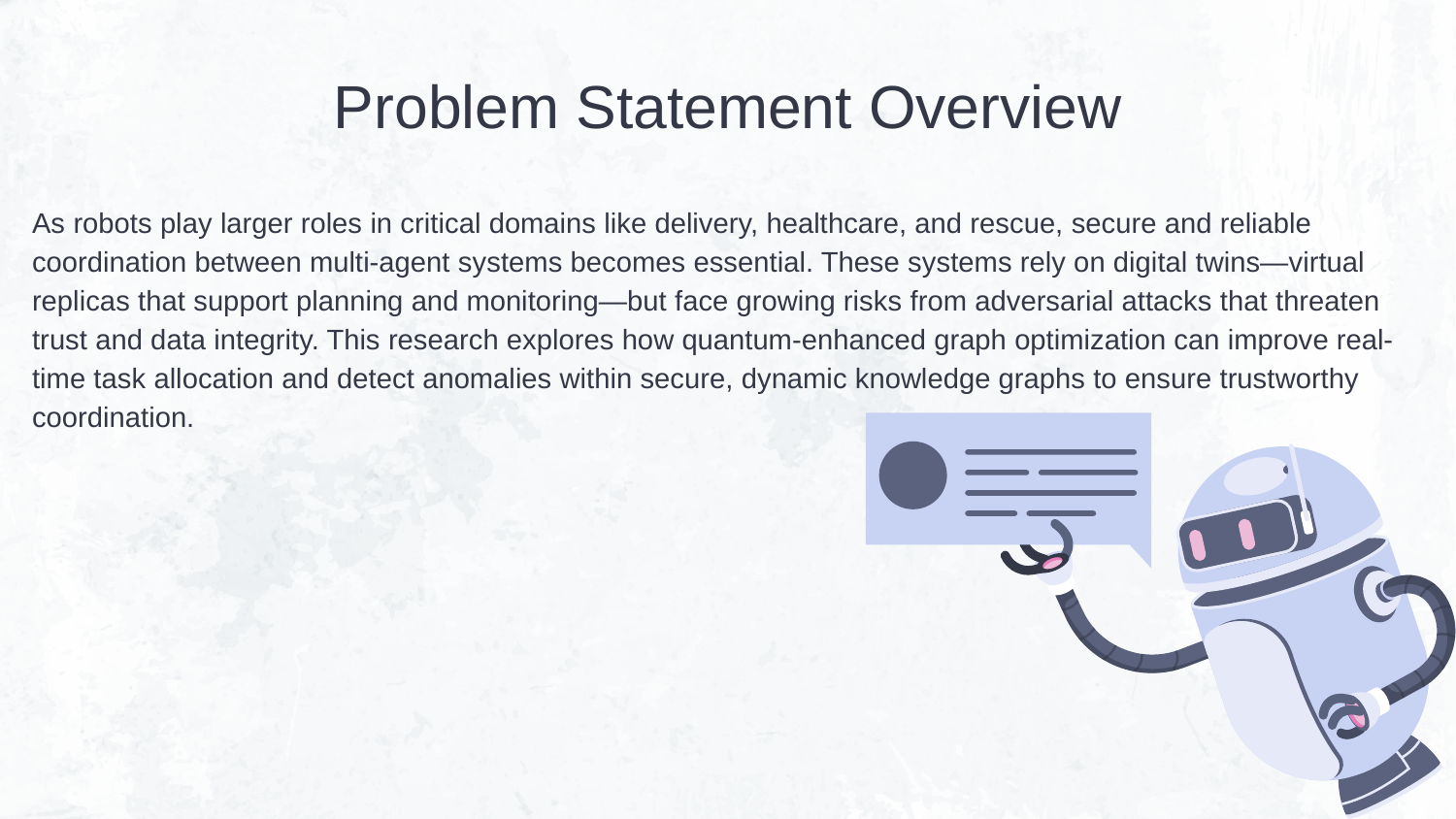

# Problem Statement Overview
As robots play larger roles in critical domains like delivery, healthcare, and rescue, secure and reliable coordination between multi-agent systems becomes essential. These systems rely on digital twins—virtual replicas that support planning and monitoring—but face growing risks from adversarial attacks that threaten trust and data integrity. This research explores how quantum-enhanced graph optimization can improve real-time task allocation and detect anomalies within secure, dynamic knowledge graphs to ensure trustworthy coordination.